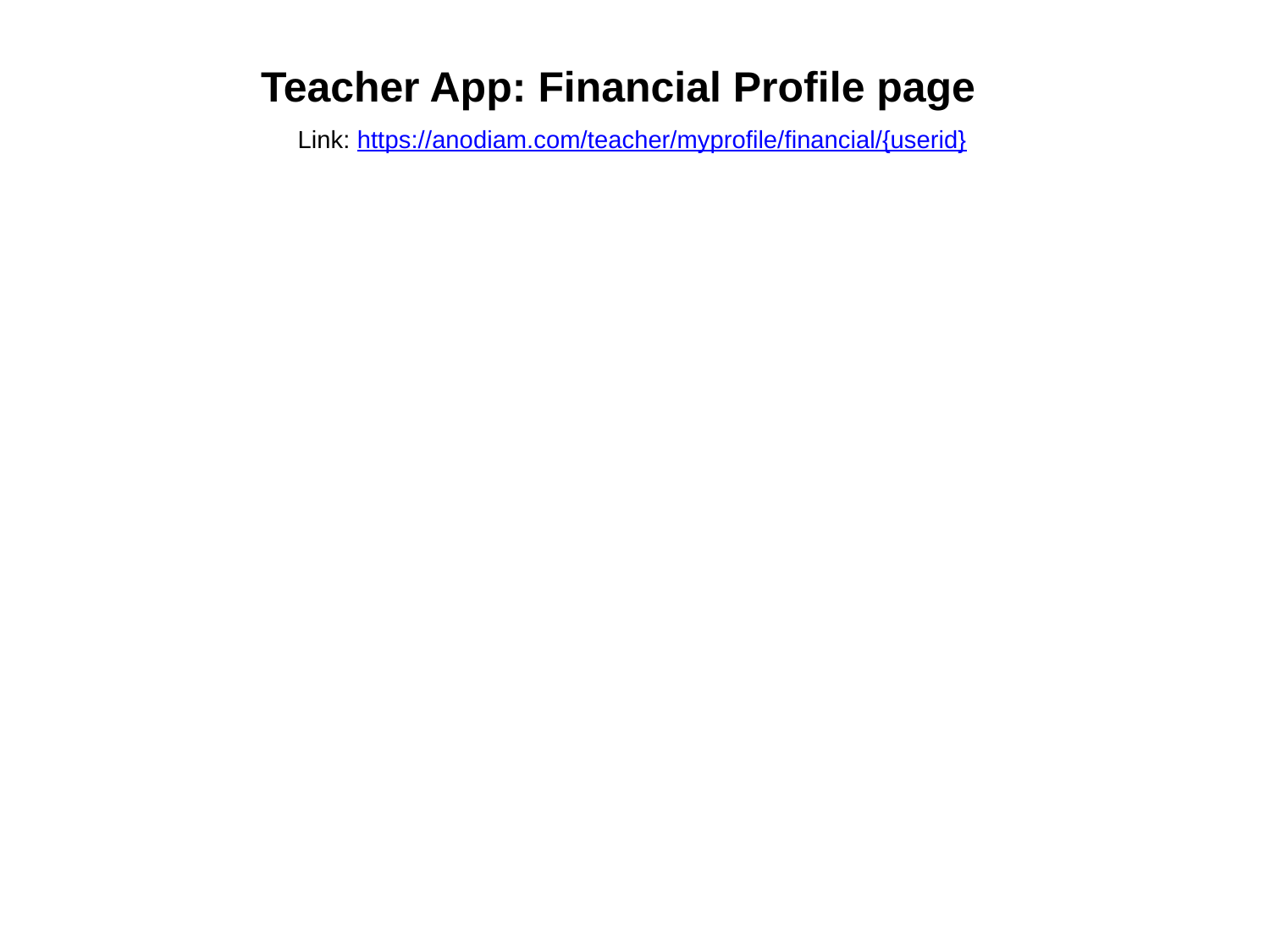

Teacher App: Financial Profile page
Link: https://anodiam.com/teacher/myprofile/financial/{userid}